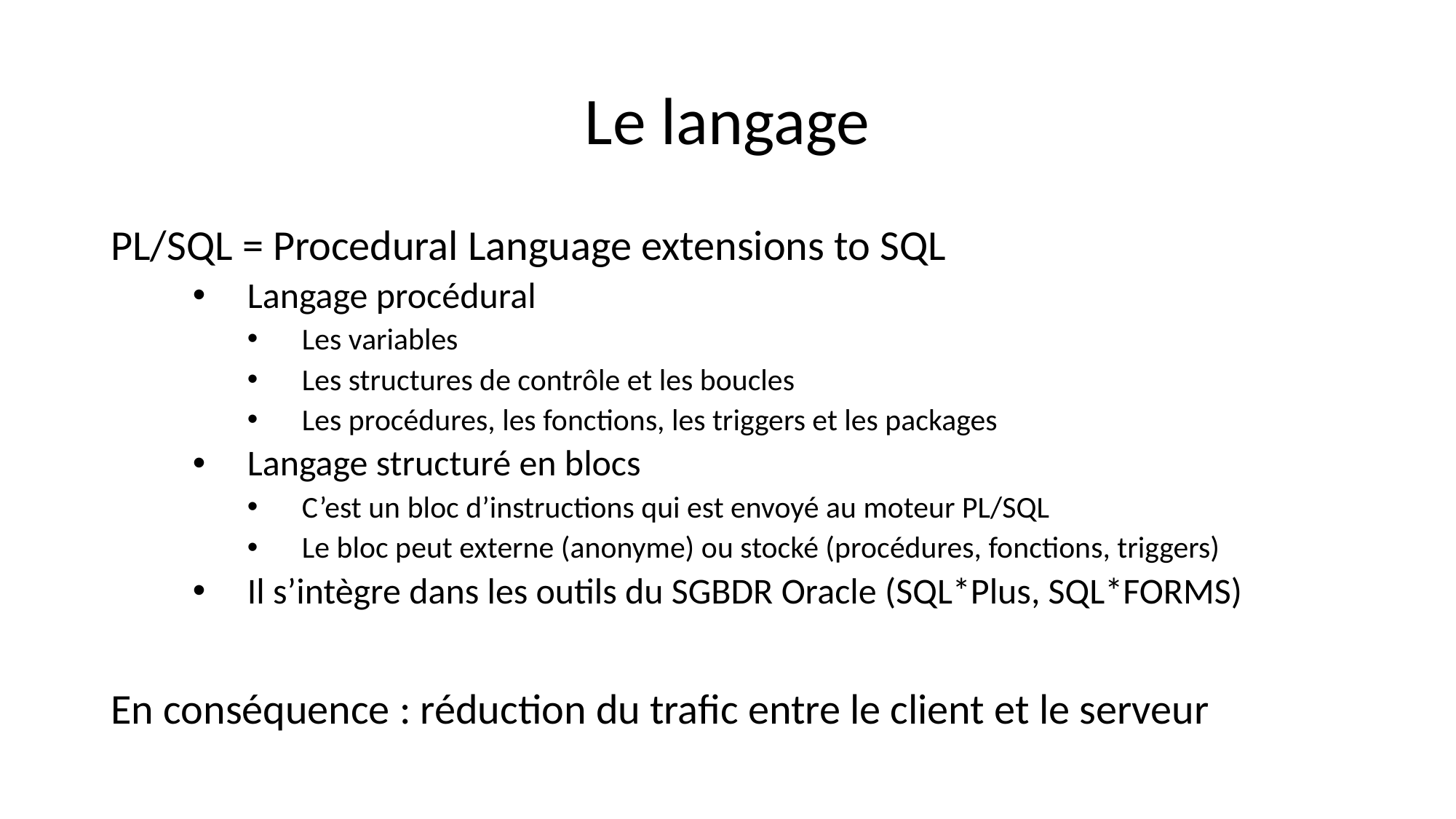

# Le langage
PL/SQL = Procedural Language extensions to SQL
Langage procédural
Les variables
Les structures de contrôle et les boucles
Les procédures, les fonctions, les triggers et les packages
Langage structuré en blocs
C’est un bloc d’instructions qui est envoyé au moteur PL/SQL
Le bloc peut externe (anonyme) ou stocké (procédures, fonctions, triggers)
Il s’intègre dans les outils du SGBDR Oracle (SQL*Plus, SQL*FORMS)

En conséquence : réduction du trafic entre le client et le serveur